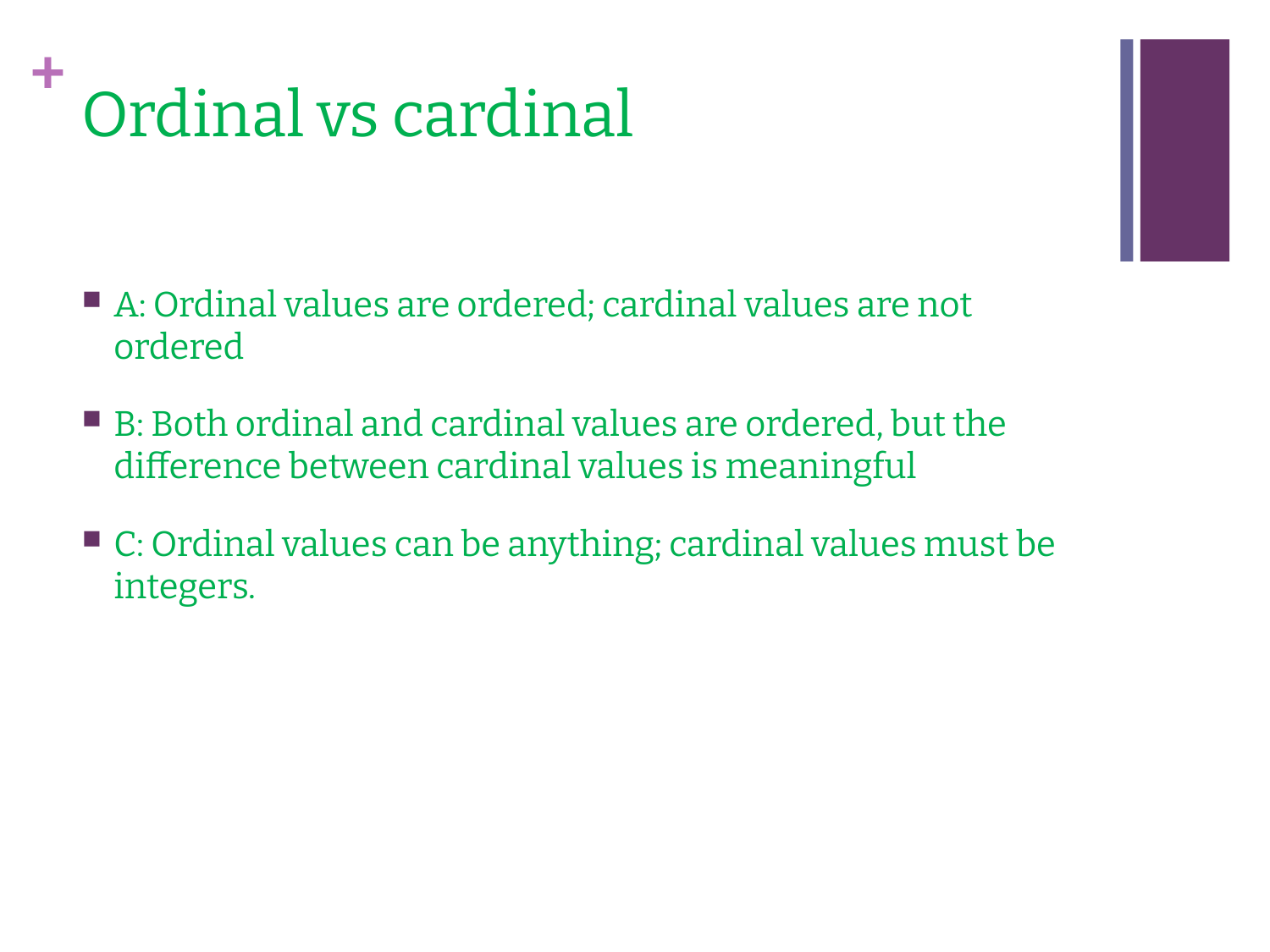

# Ordinal vs cardinal
A: Ordinal values are ordered; cardinal values are not ordered
B: Both ordinal and cardinal values are ordered, but the difference between cardinal values is meaningful
C: Ordinal values can be anything; cardinal values must be integers.